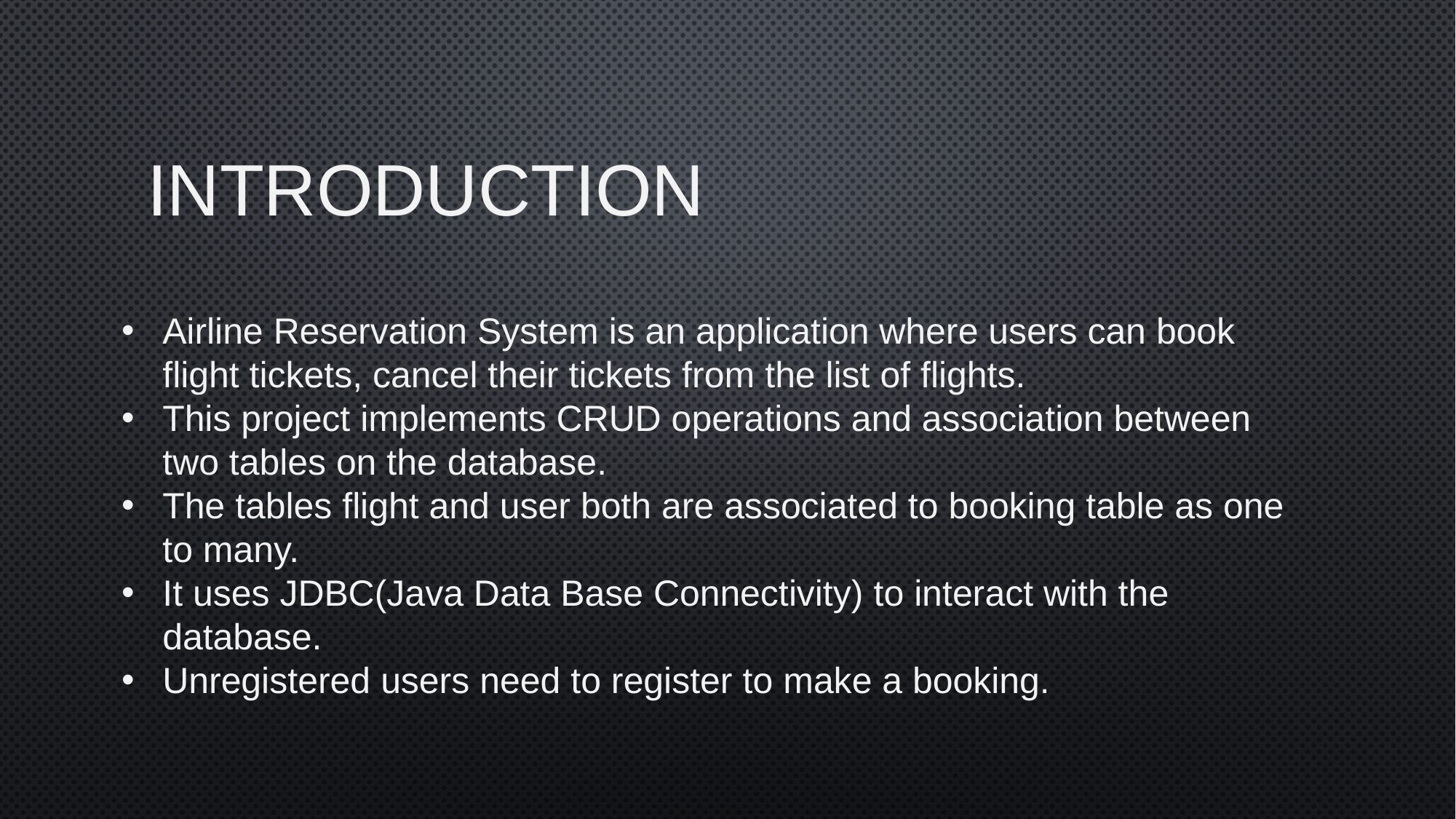

# introduction
Airline Reservation System is an application where users can book flight tickets, cancel their tickets from the list of flights.
This project implements CRUD operations and association between two tables on the database.
The tables flight and user both are associated to booking table as one to many.
It uses JDBC(Java Data Base Connectivity) to interact with the database.
Unregistered users need to register to make a booking.